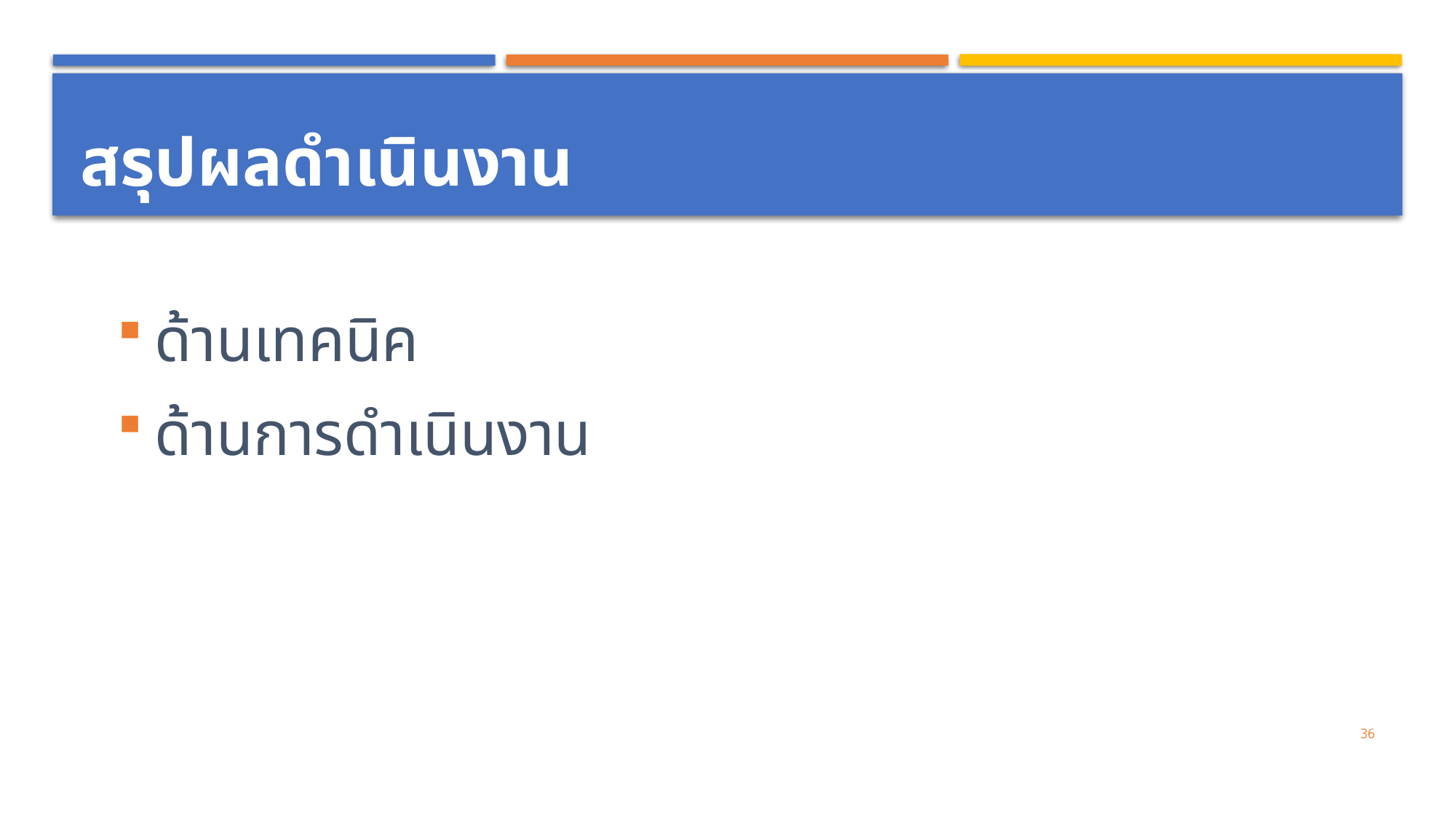

# สรุปผลดำเนินงาน
ด้านเทคนิค
ด้านการดำเนินงาน

36